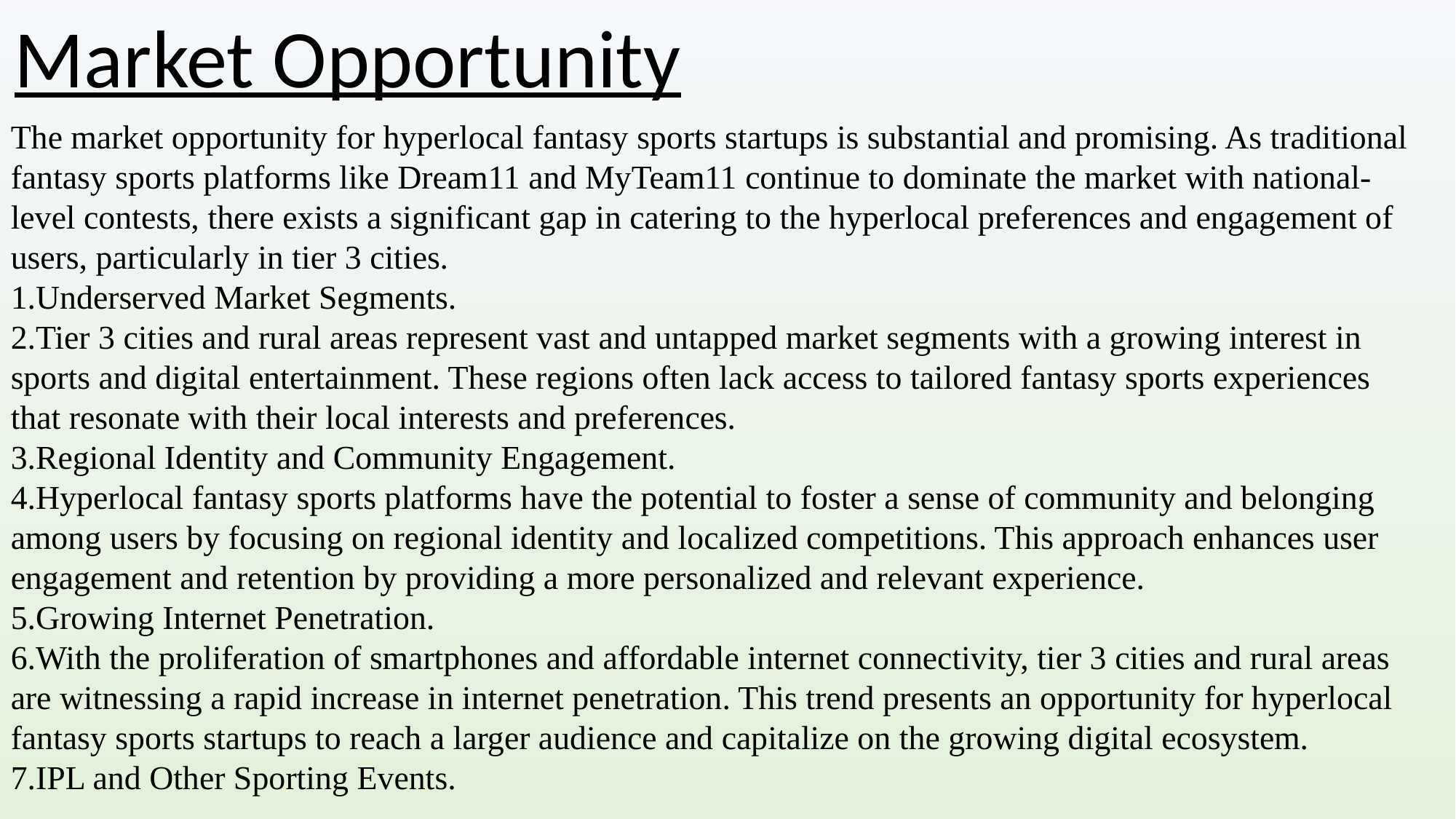

Market Opportunity
The market opportunity for hyperlocal fantasy sports startups is substantial and promising. As traditional fantasy sports platforms like Dream11 and MyTeam11 continue to dominate the market with national-level contests, there exists a significant gap in catering to the hyperlocal preferences and engagement of users, particularly in tier 3 cities.
Underserved Market Segments.
Tier 3 cities and rural areas represent vast and untapped market segments with a growing interest in sports and digital entertainment. These regions often lack access to tailored fantasy sports experiences that resonate with their local interests and preferences.
Regional Identity and Community Engagement.
Hyperlocal fantasy sports platforms have the potential to foster a sense of community and belonging among users by focusing on regional identity and localized competitions. This approach enhances user engagement and retention by providing a more personalized and relevant experience.
Growing Internet Penetration.
With the proliferation of smartphones and affordable internet connectivity, tier 3 cities and rural areas are witnessing a rapid increase in internet penetration. This trend presents an opportunity for hyperlocal fantasy sports startups to reach a larger audience and capitalize on the growing digital ecosystem.
IPL and Other Sporting Events.